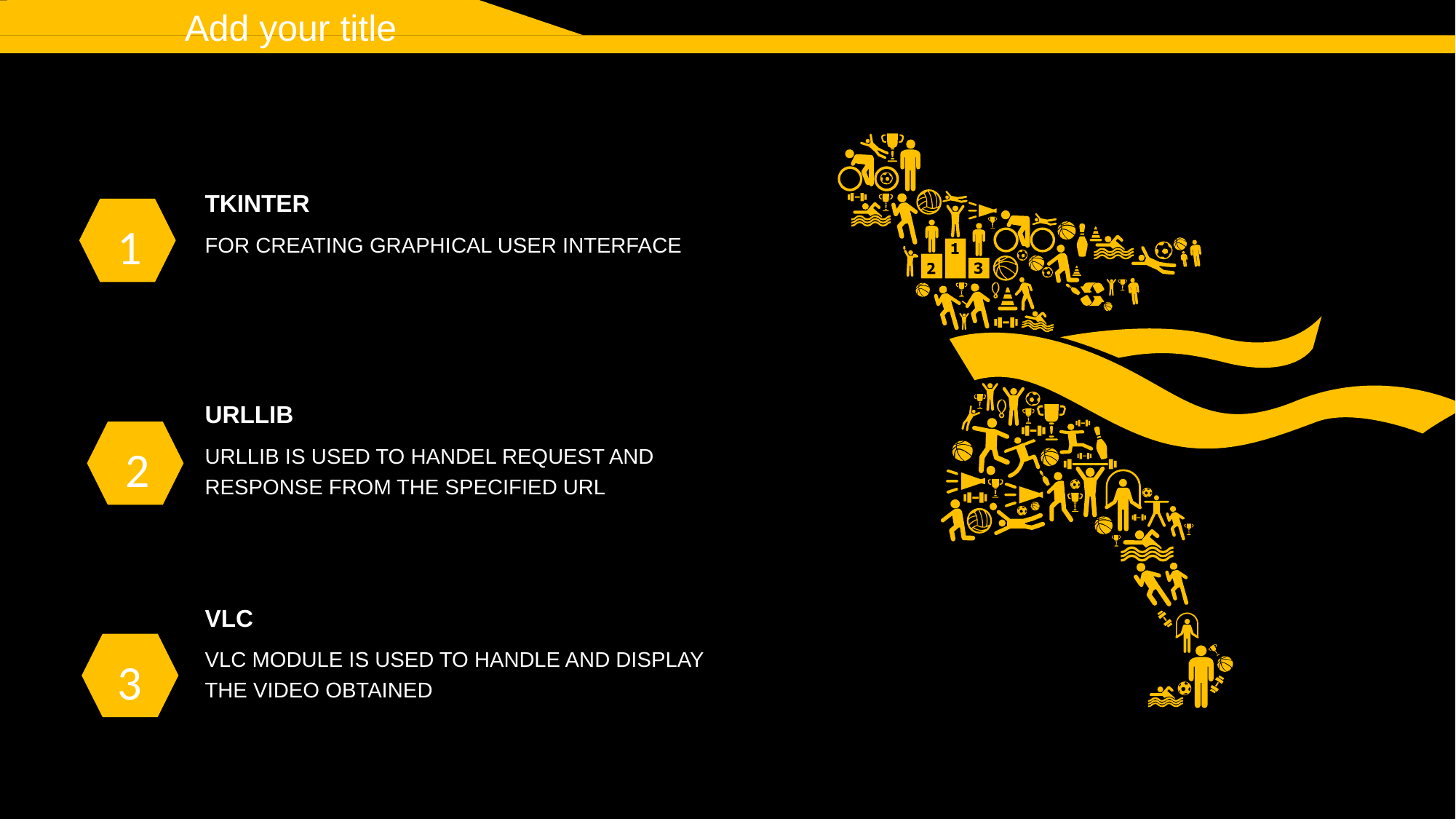

Add your title

TKINTER

1
FOR CREATING GRAPHICAL USER INTERFACE
URLLIB

2
URLLIB IS USED TO HANDEL REQUEST AND RESPONSE FROM THE SPECIFIED URL
VLC

VLC MODULE IS USED TO HANDLE AND DISPLAY THE VIDEO OBTAINED
3